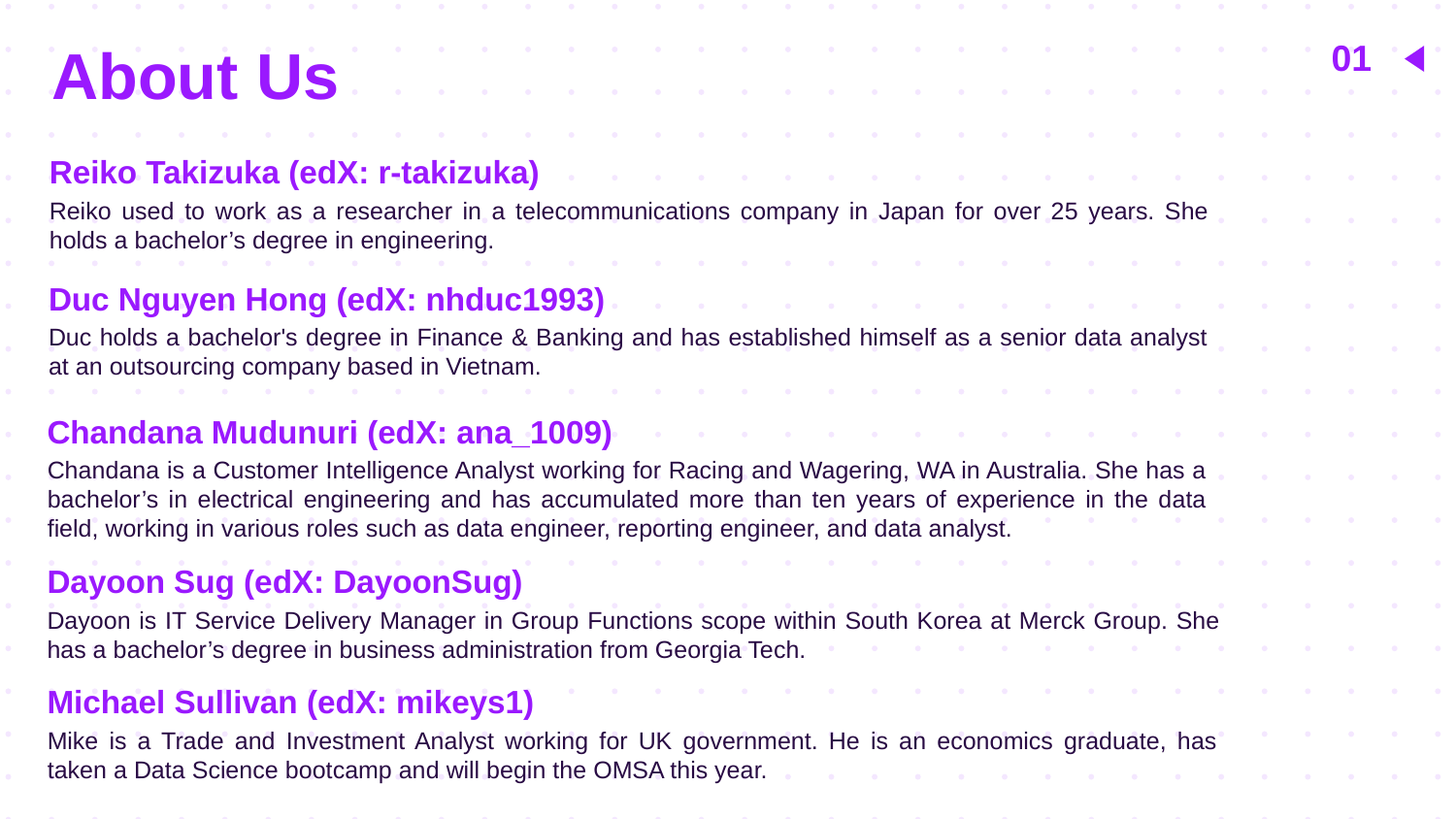

About Us
01

Reiko Takizuka (edX: r-takizuka)
Reiko used to work as a researcher in a telecommunications company in Japan for over 25 years. She holds a bachelor’s degree in engineering.
Duc Nguyen Hong (edX: nhduc1993)
Duc holds a bachelor's degree in Finance & Banking and has established himself as a senior data analyst at an outsourcing company based in Vietnam.
Chandana Mudunuri (edX: ana_1009)
Chandana is a Customer Intelligence Analyst working for Racing and Wagering, WA in Australia. She has a bachelor’s in electrical engineering and has accumulated more than ten years of experience in the data field, working in various roles such as data engineer, reporting engineer, and data analyst.
Dayoon Sug (edX: DayoonSug)
Dayoon is IT Service Delivery Manager in Group Functions scope within South Korea at Merck Group. She has a bachelor’s degree in business administration from Georgia Tech.
Michael Sullivan (edX: mikeys1)
Mike is a Trade and Investment Analyst working for UK government. He is an economics graduate, has taken a Data Science bootcamp and will begin the OMSA this year.